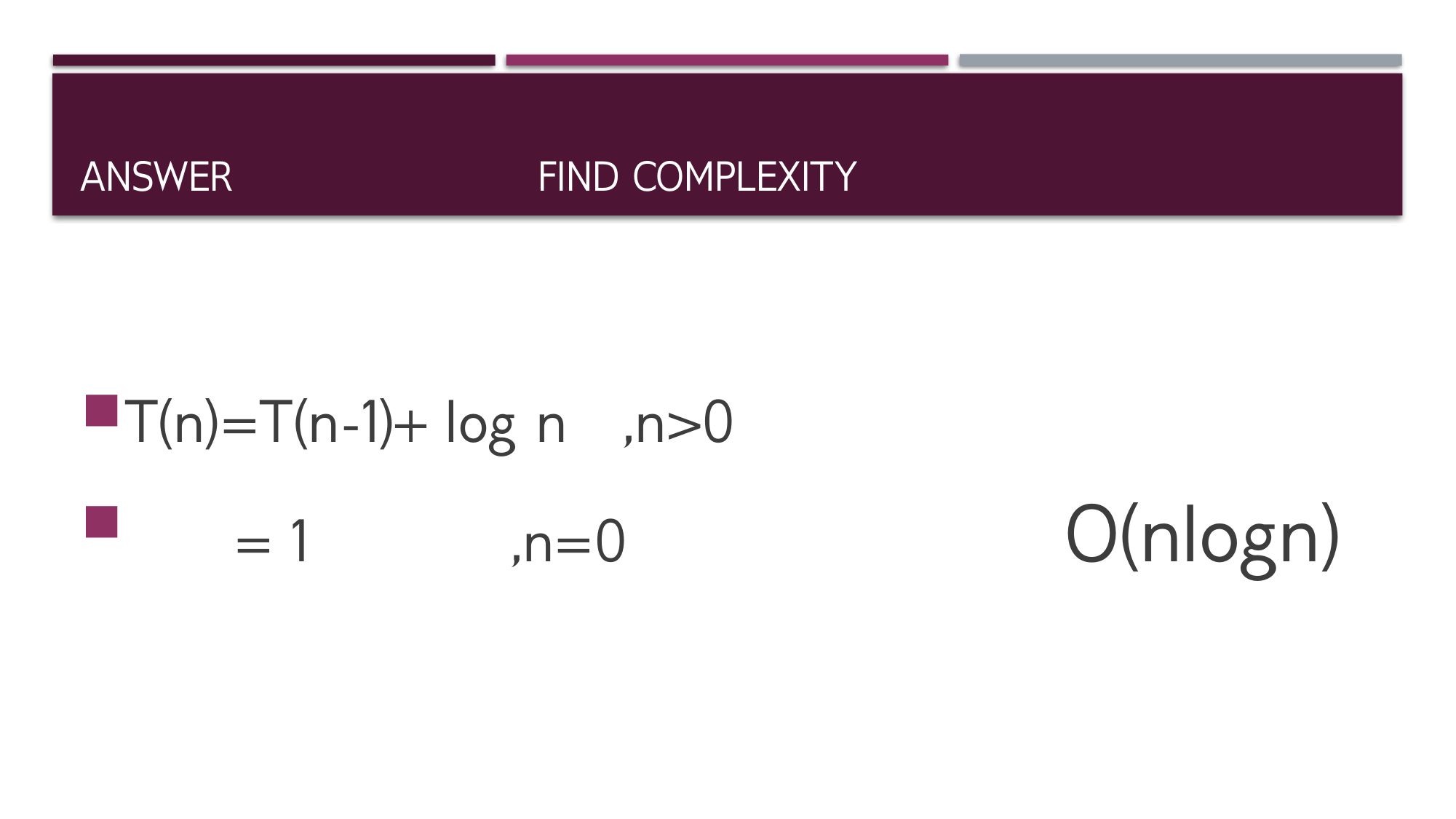

# answer                        Find complexity
T(n)=T(n-1)+ log n   ,n>0
      = 1           ,n=0                        O(nlogn)